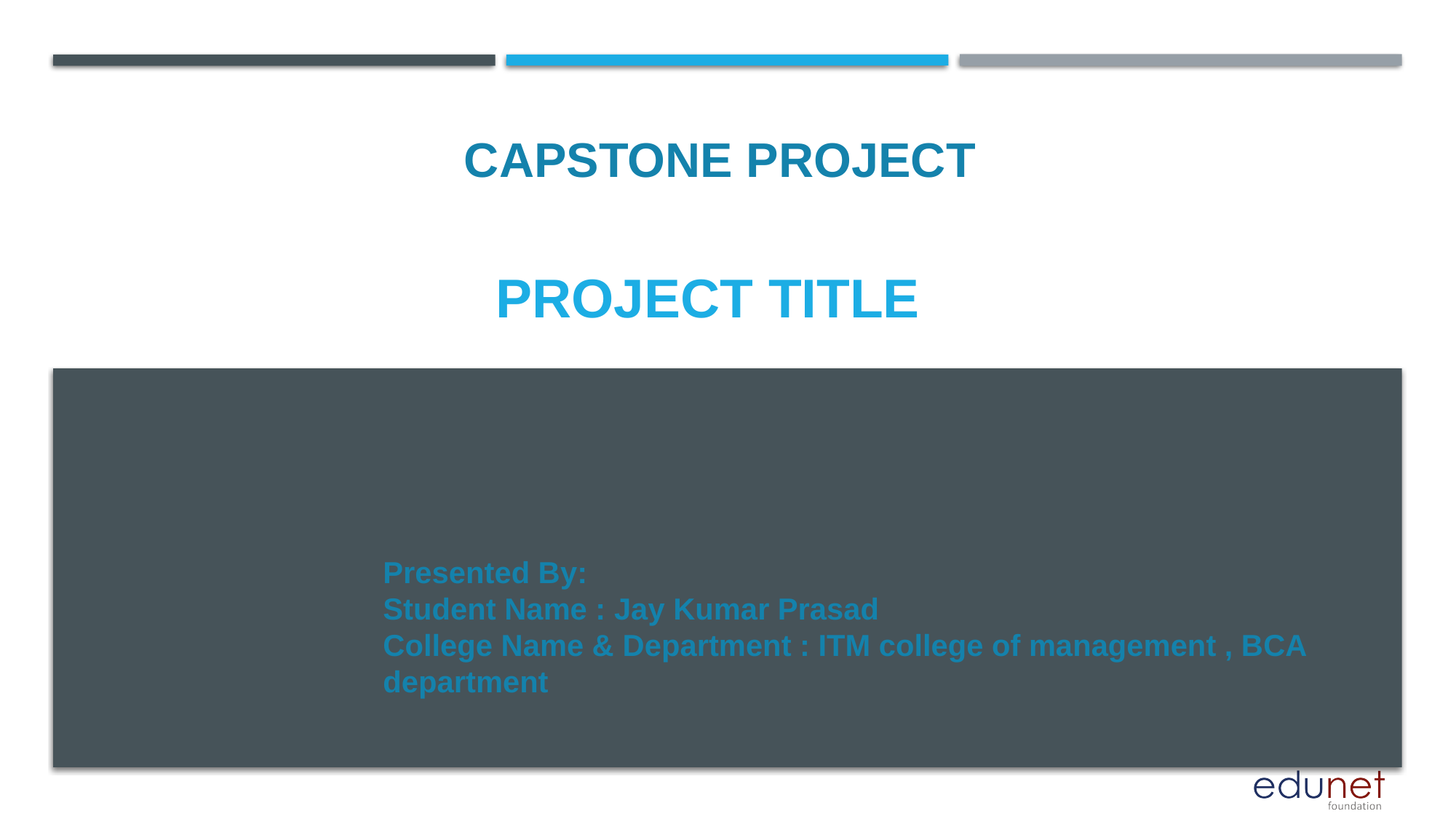

CAPSTONE PROJECT
# PROJECT TITLE
Presented By:
Student Name : Jay Kumar Prasad
College Name & Department : ITM college of management , BCA department